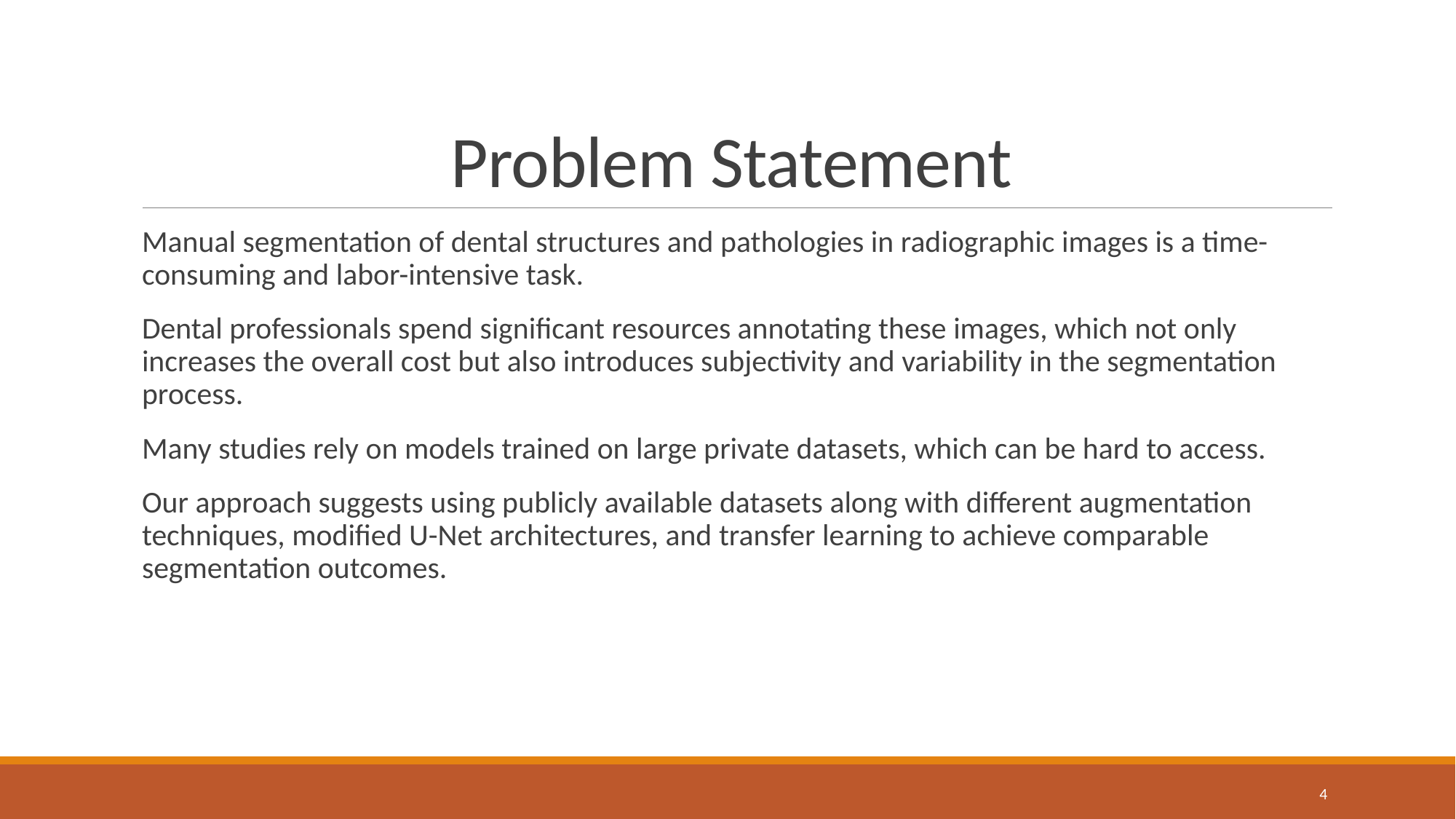

# Problem Statement
Manual segmentation of dental structures and pathologies in radiographic images is a time-consuming and labor-intensive task.
Dental professionals spend significant resources annotating these images, which not only increases the overall cost but also introduces subjectivity and variability in the segmentation process.
Many studies rely on models trained on large private datasets, which can be hard to access.
Our approach suggests using publicly available datasets along with different augmentation techniques, modified U-Net architectures, and transfer learning to achieve comparable segmentation outcomes.

4